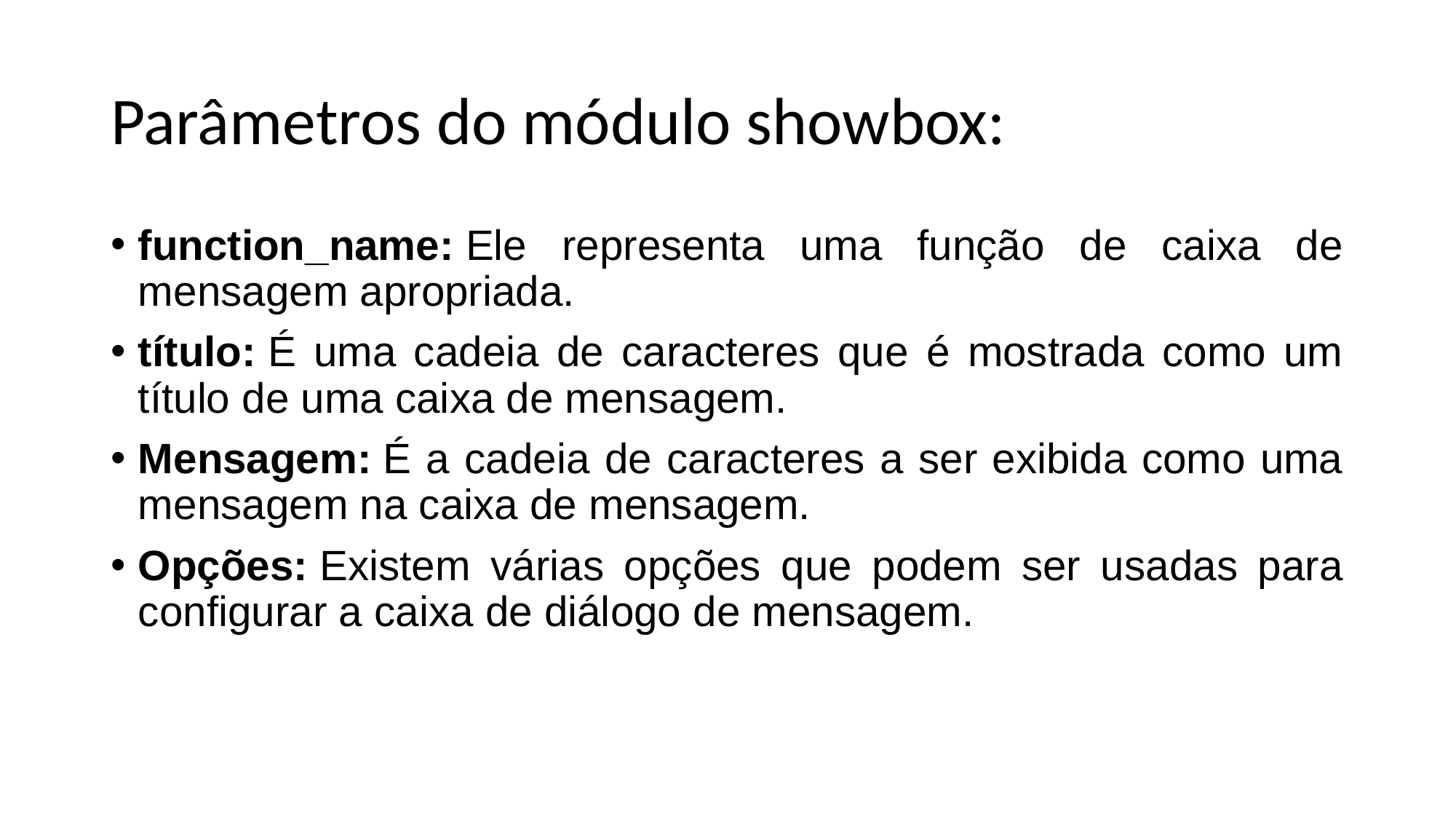

# Parâmetros do módulo showbox:
function_name: Ele representa uma função de caixa de mensagem apropriada.
título: É uma cadeia de caracteres que é mostrada como um título de uma caixa de mensagem.
Mensagem: É a cadeia de caracteres a ser exibida como uma mensagem na caixa de mensagem.
Opções: Existem várias opções que podem ser usadas para configurar a caixa de diálogo de mensagem.